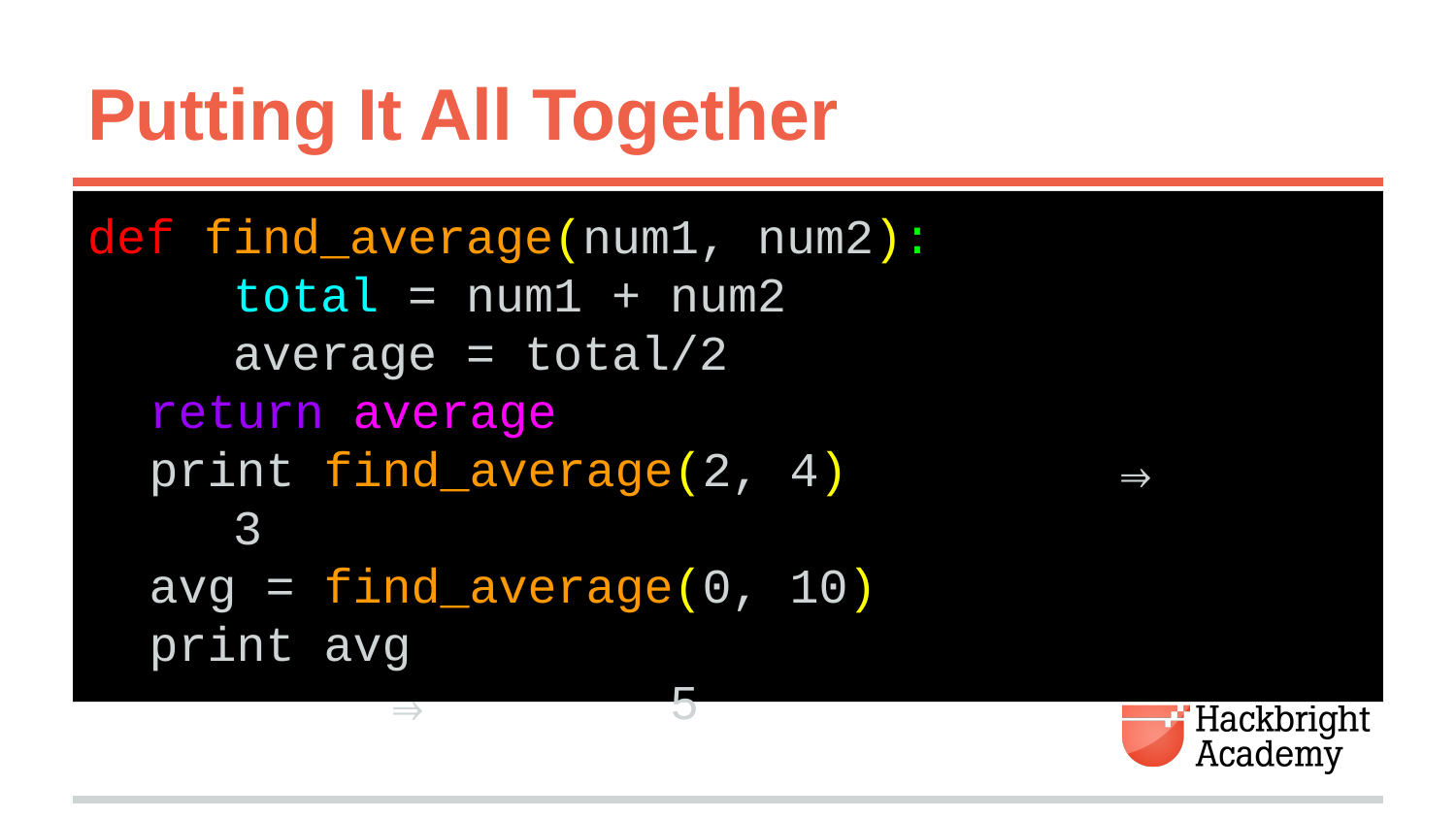

# Putting It All Together
def find_average(num1, num2):
	total = num1 + num2
	average = total/2
return average
print find_average(2, 4)		⇒		3
avg = find_average(0, 10)
print avg								⇒		5